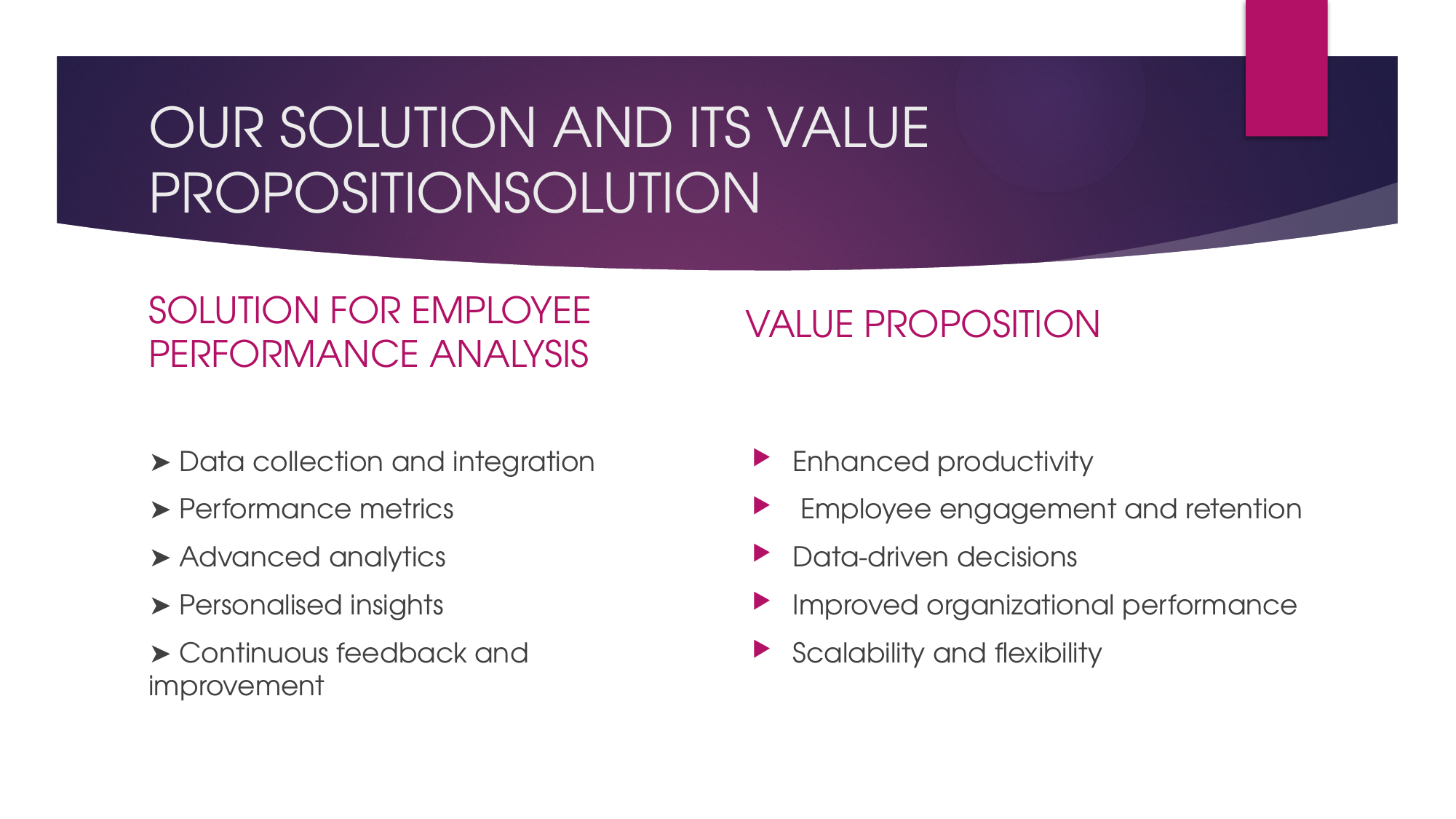

# OUR SOLUTION AND ITS VALUE PROPOSITIONSOLUTION

VALUE PROPOSITION

SOLUTION FOR EMPLOYEE PERFORMANCE ANALYSIS
➤ Data collection and integration
➤ Performance metrics
➤ Advanced analytics
➤ Personalised insights
➤ Continuous feedback and improvement
Enhanced productivity
 Employee engagement and retention
Data-driven decisions
Improved organizational performance
Scalability and flexibility